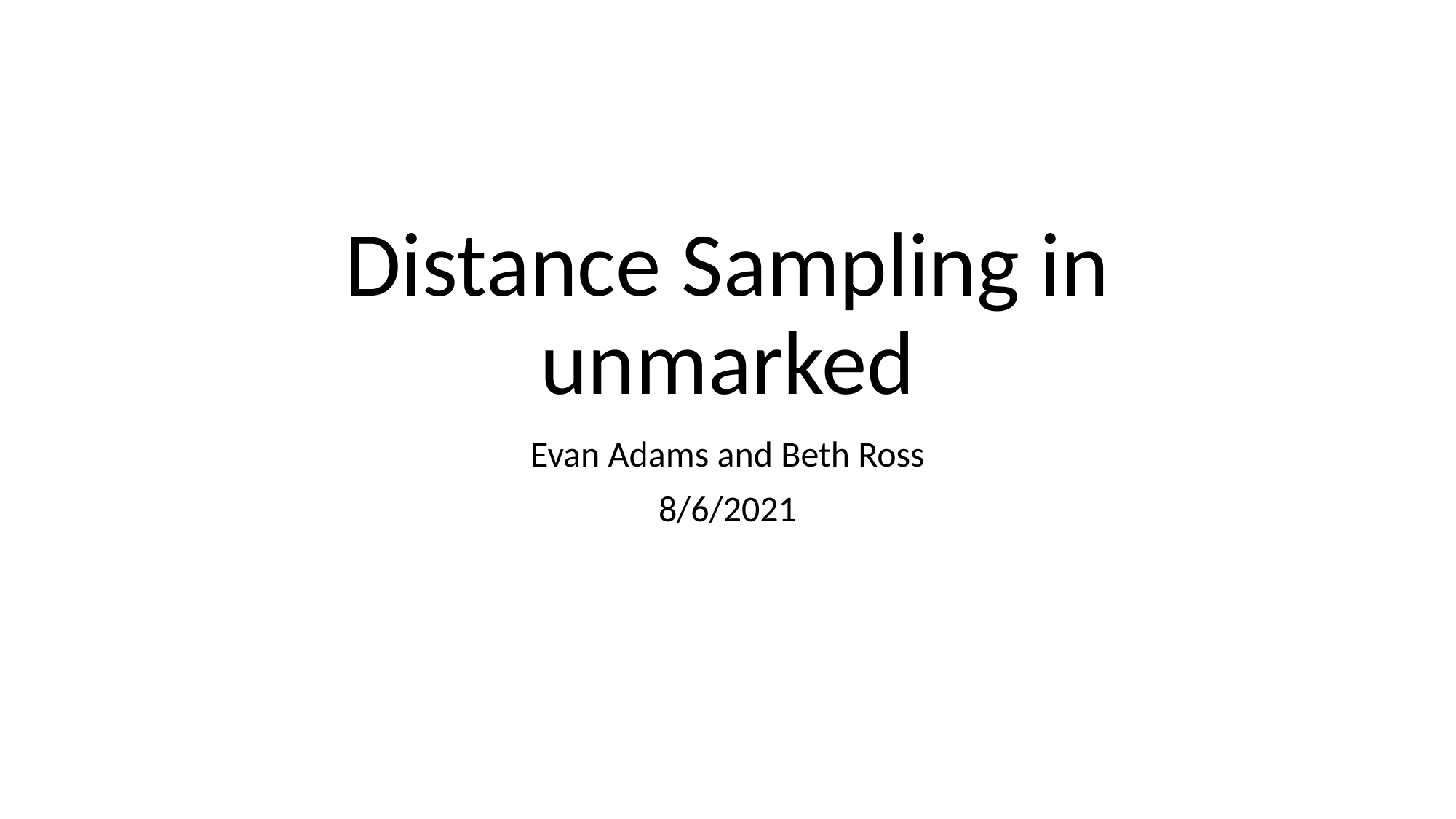

# Distance Sampling in unmarked
Evan Adams and Beth Ross
8/6/2021